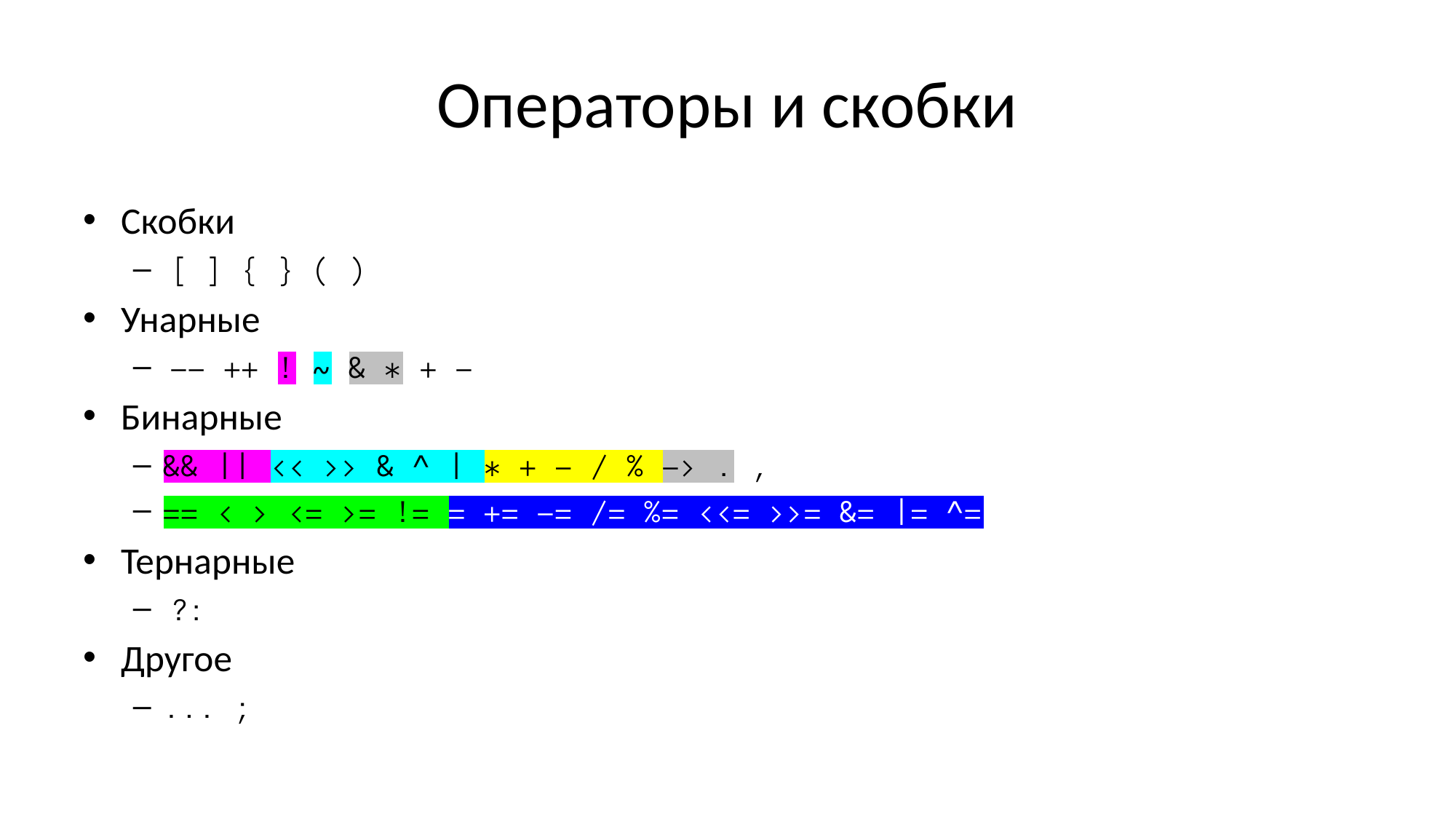

# Операторы и скобки
Скобки
 [ ] { } ( )
Унарные
 -- ++ ! ~ & * + -
Бинарные
&& || << >> & ^ | * + - / % -> . ,
== < > <= >= != = += -= /= %= <<= >>= &= |= ^=
Тернарные
 ?:
Другое
... ;